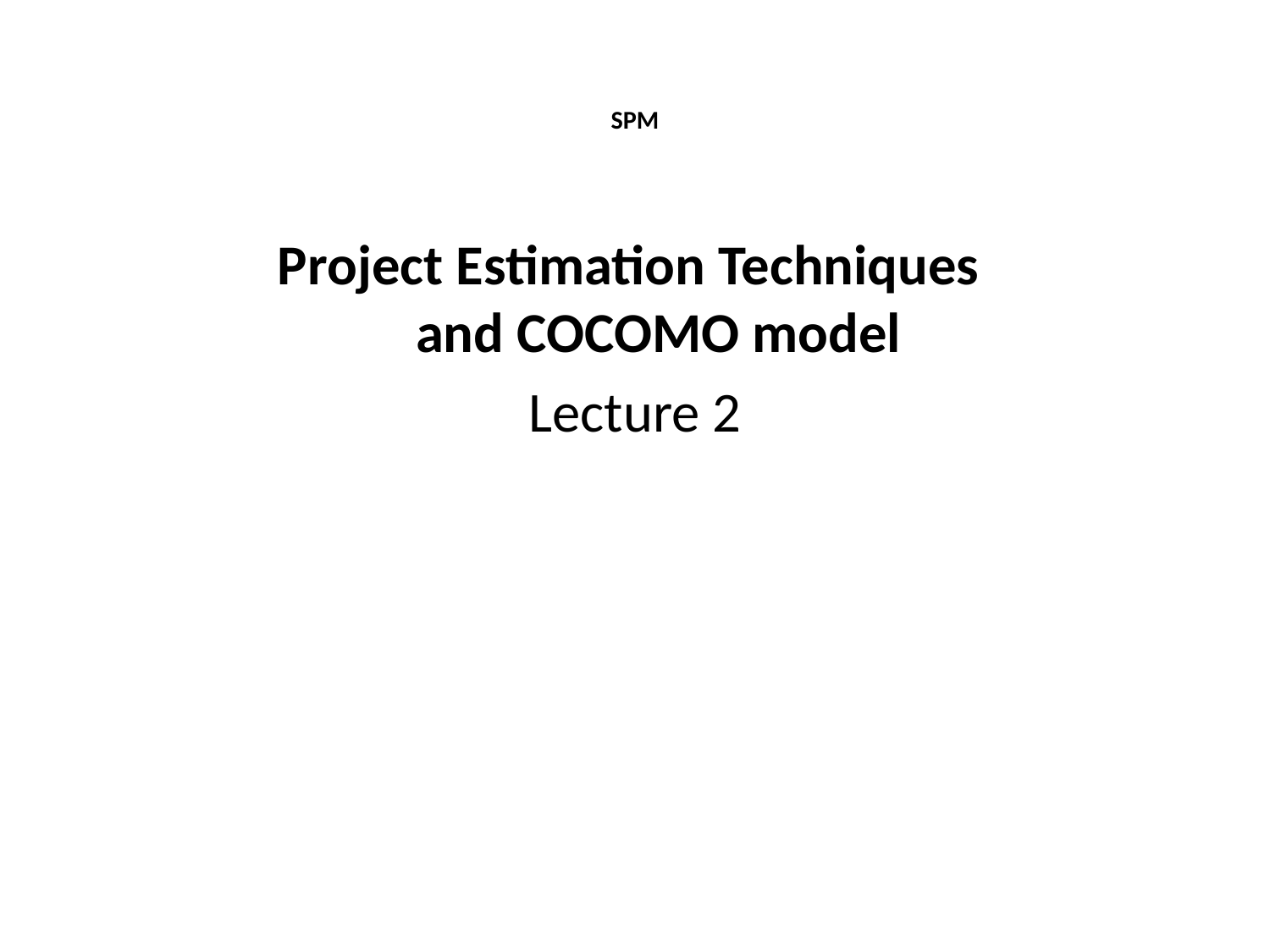

# SPM
Project Estimation Techniques
and COCOMO model
Lecture 2